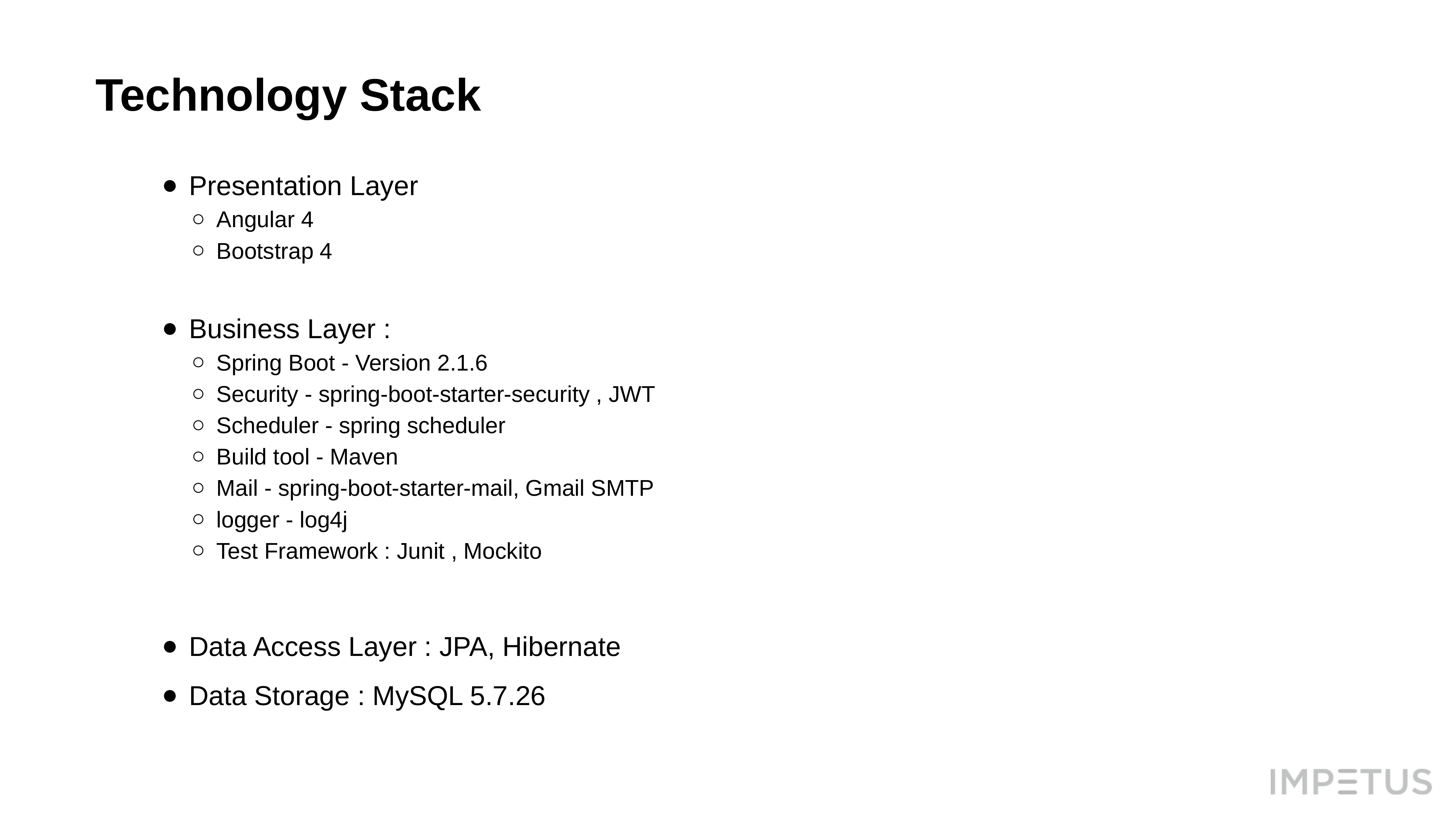

# Technology Stack
Presentation Layer
Angular 4
Bootstrap 4

Business Layer :
Spring Boot - Version 2.1.6
Security - spring-boot-starter-security , JWT
Scheduler - spring scheduler
Build tool - Maven
Mail - spring-boot-starter-mail, Gmail SMTP
logger - log4j
Test Framework : Junit , Mockito

Data Access Layer : JPA, Hibernate
Data Storage : MySQL 5.7.26